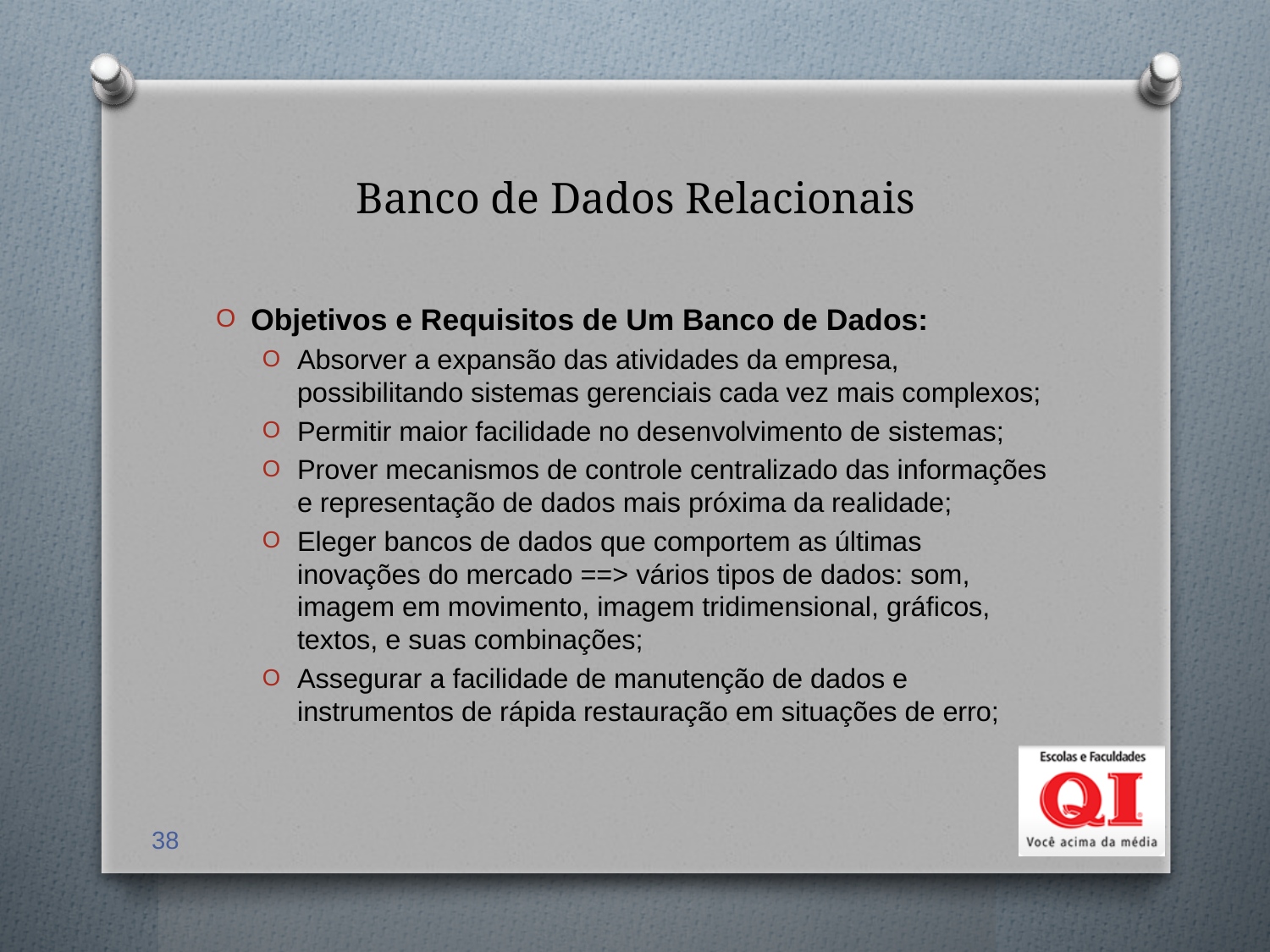

# Banco de Dados Relacionais
Objetivos e Requisitos de Um Banco de Dados:
Absorver a expansão das atividades da empresa, possibilitando sistemas gerenciais cada vez mais complexos;
Permitir maior facilidade no desenvolvimento de sistemas;
Prover mecanismos de controle centralizado das informações e representação de dados mais próxima da realidade;
Eleger bancos de dados que comportem as últimas inovações do mercado ==> vários tipos de dados: som, imagem em movimento, imagem tridimensional, gráficos, textos, e suas combinações;
Assegurar a facilidade de manutenção de dados e instrumentos de rápida restauração em situações de erro;
38